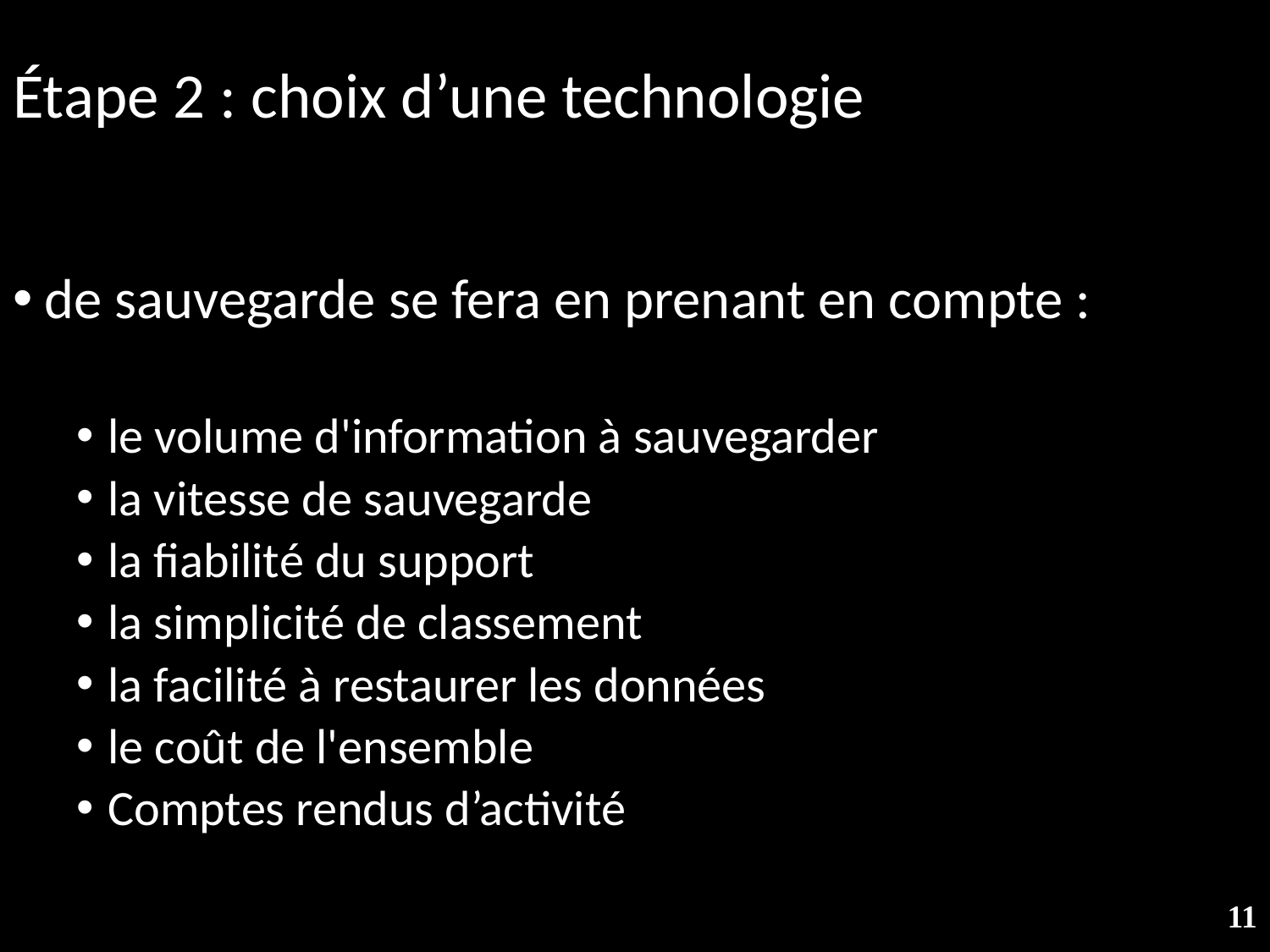

Étape 2 : choix d’une technologie

de sauvegarde se fera en prenant en compte :

le volume d'information à sauvegarder
la vitesse de sauvegarde
la fiabilité du support
la simplicité de classement
la facilité à restaurer les données
le coût de l'ensemble
Comptes rendus d’activité
11